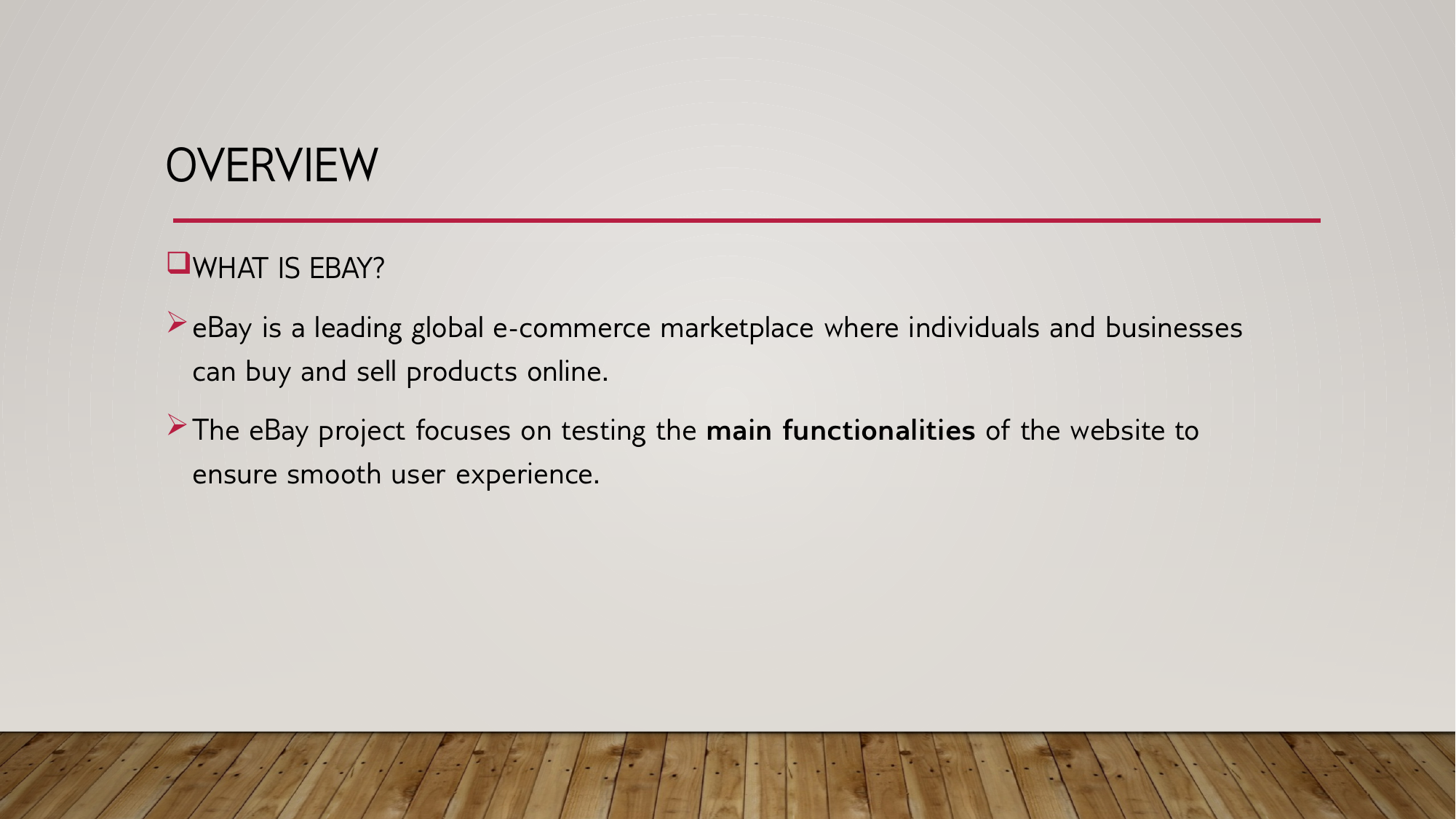

# OVERVIEW
WHAT IS EBAY?
eBay is a leading global e-commerce marketplace where individuals and businesses can buy and sell products online.
The eBay project focuses on testing the main functionalities of the website to ensure smooth user experience.